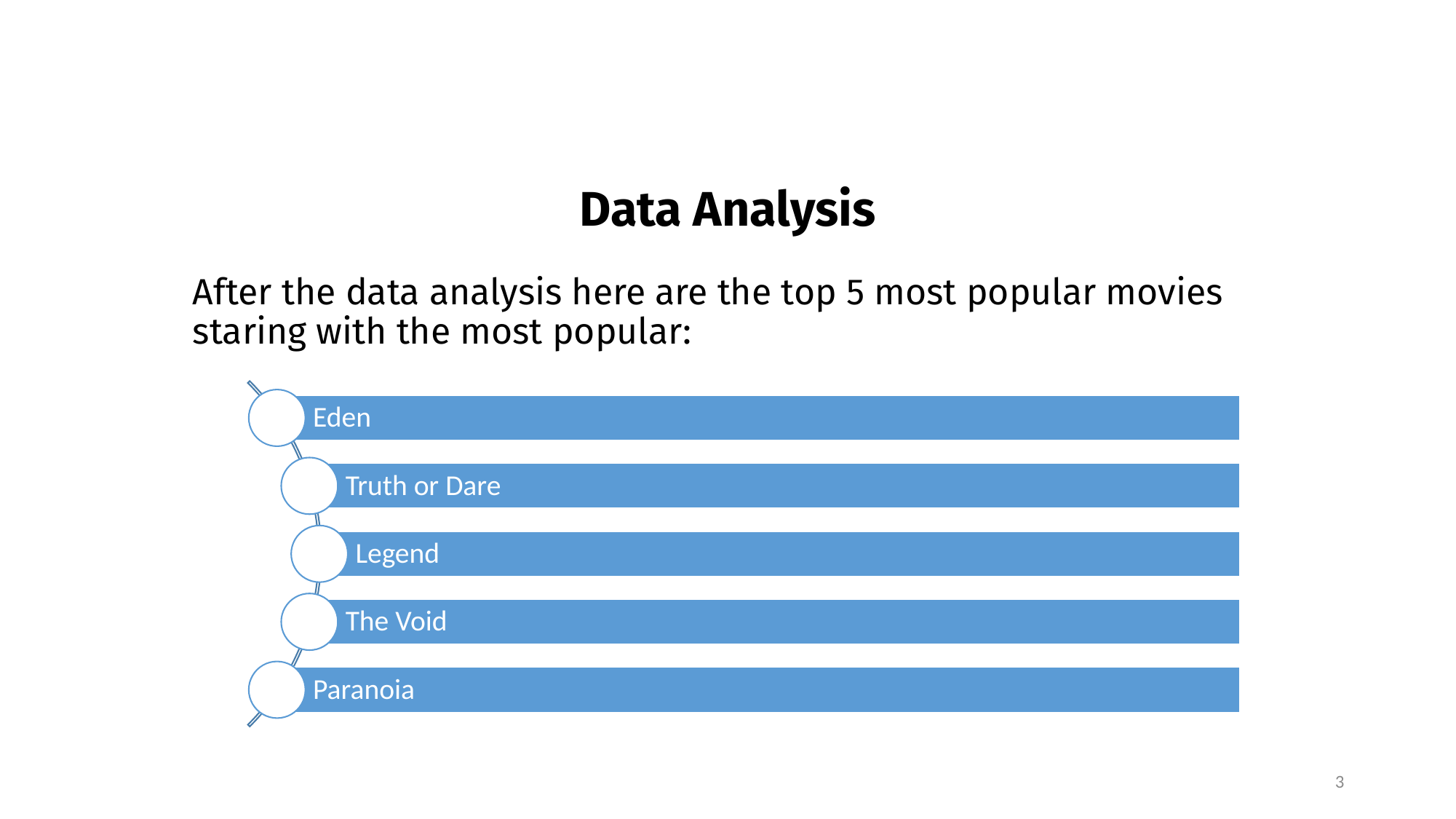

# Data Analysis
After the data analysis here are the top 5 most popular movies staring with the most popular:
Eden
Truth or Dare
Legend
The Void
Paranoia

3